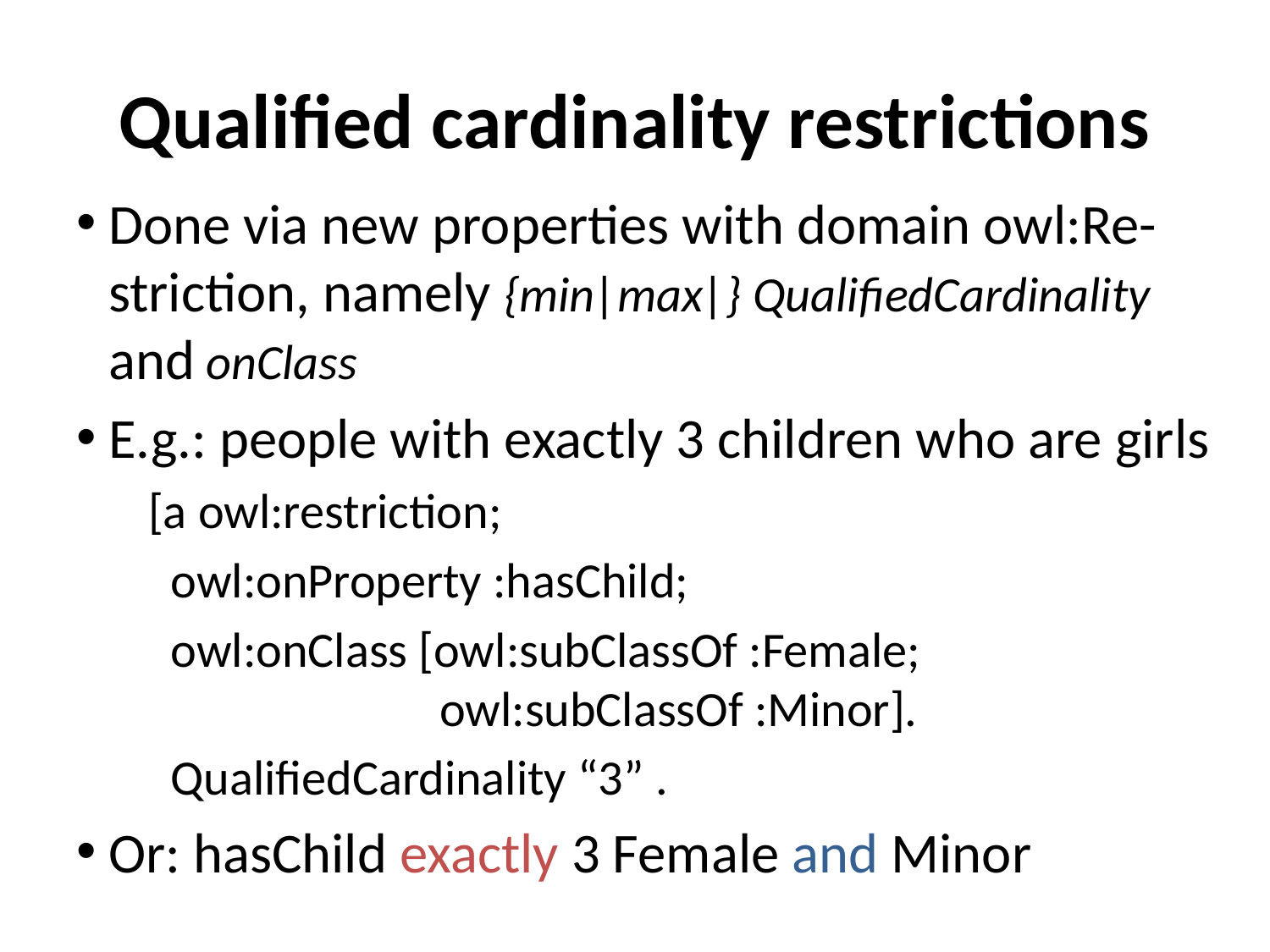

# Qualified cardinality restrictions
Done via new properties with domain owl:Re-striction, namely {min|max|} QualifiedCardinality and onClass
E.g.: people with exactly 3 children who are girls
[a owl:restriction;
  owl:onProperty :hasChild;
  owl:onClass [owl:subClassOf :Female;
                          owl:subClassOf :Minor].
  QualifiedCardinality “3” .
Or: hasChild exactly 3 Female and Minor